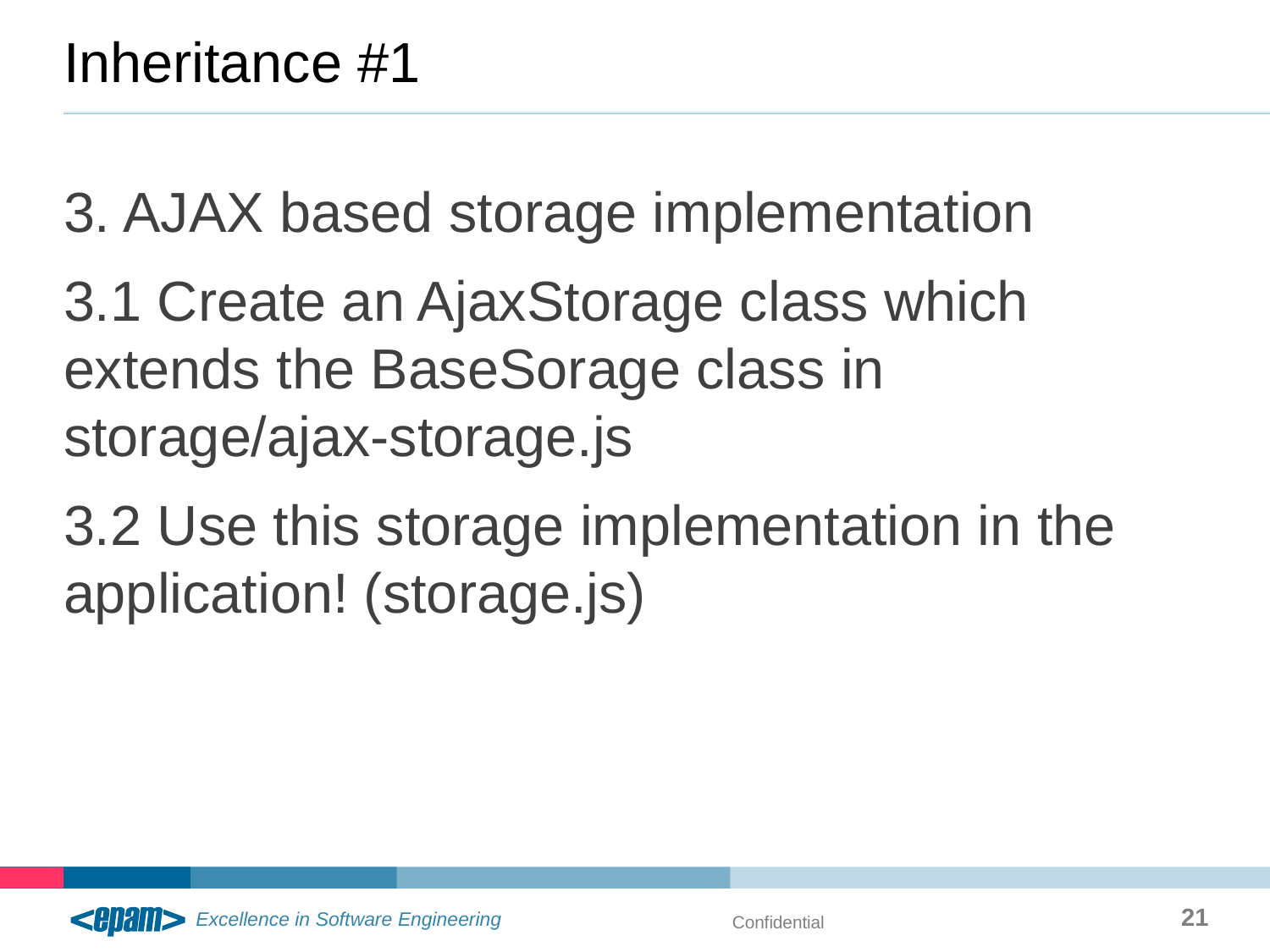

# Inheritance #1
3. AJAX based storage implementation
3.1 Create an AjaxStorage class which extends the BaseSorage class in storage/ajax-storage.js
3.2 Use this storage implementation in the application! (storage.js)
21
Confidential